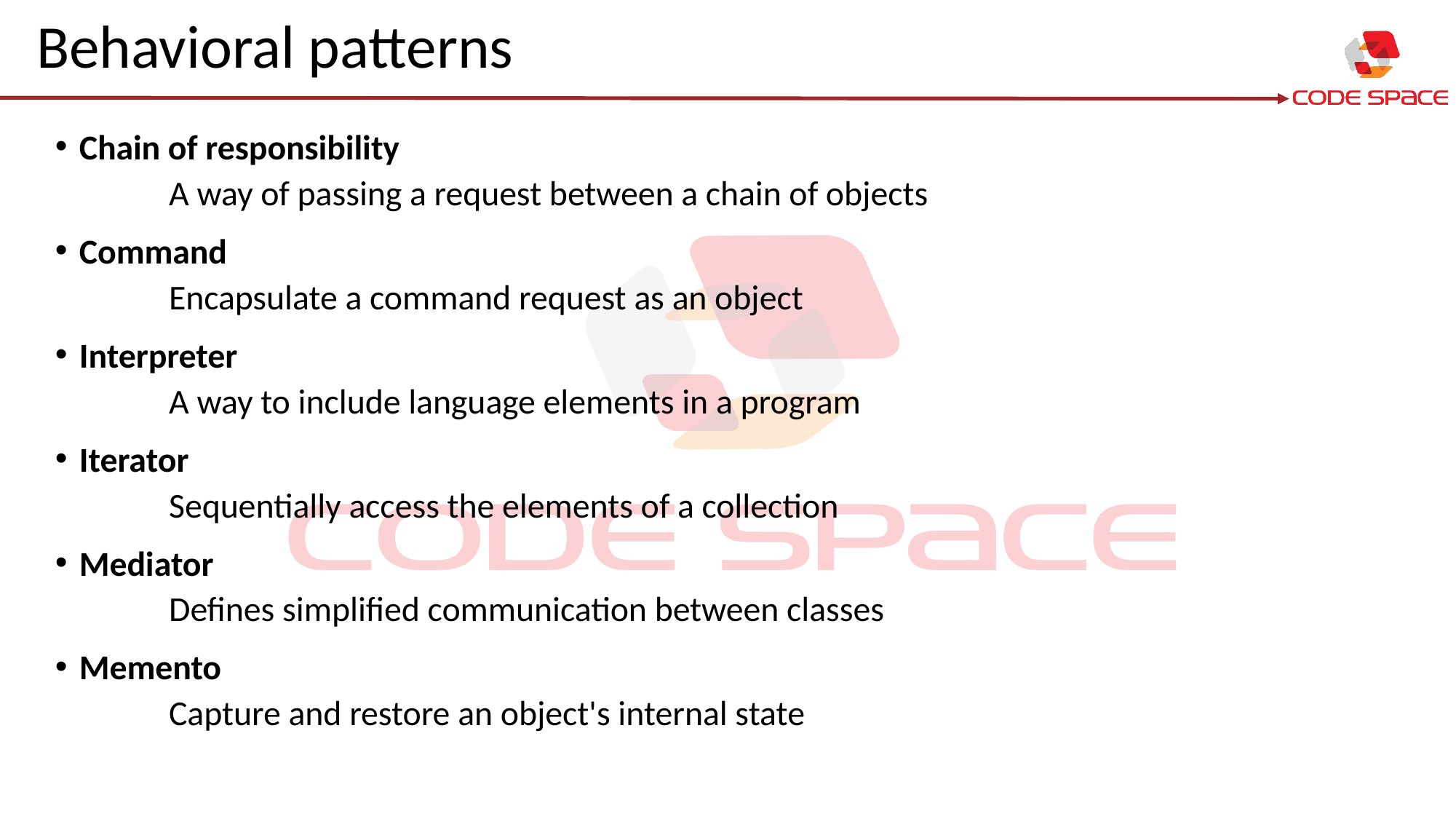

# Behavioral patterns
Chain of responsibility
	A way of passing a request between a chain of objects
Command
	Encapsulate a command request as an object
Interpreter
	A way to include language elements in a program
Iterator
	Sequentially access the elements of a collection
Mediator
	Defines simplified communication between classes
Memento
	Capture and restore an object's internal state